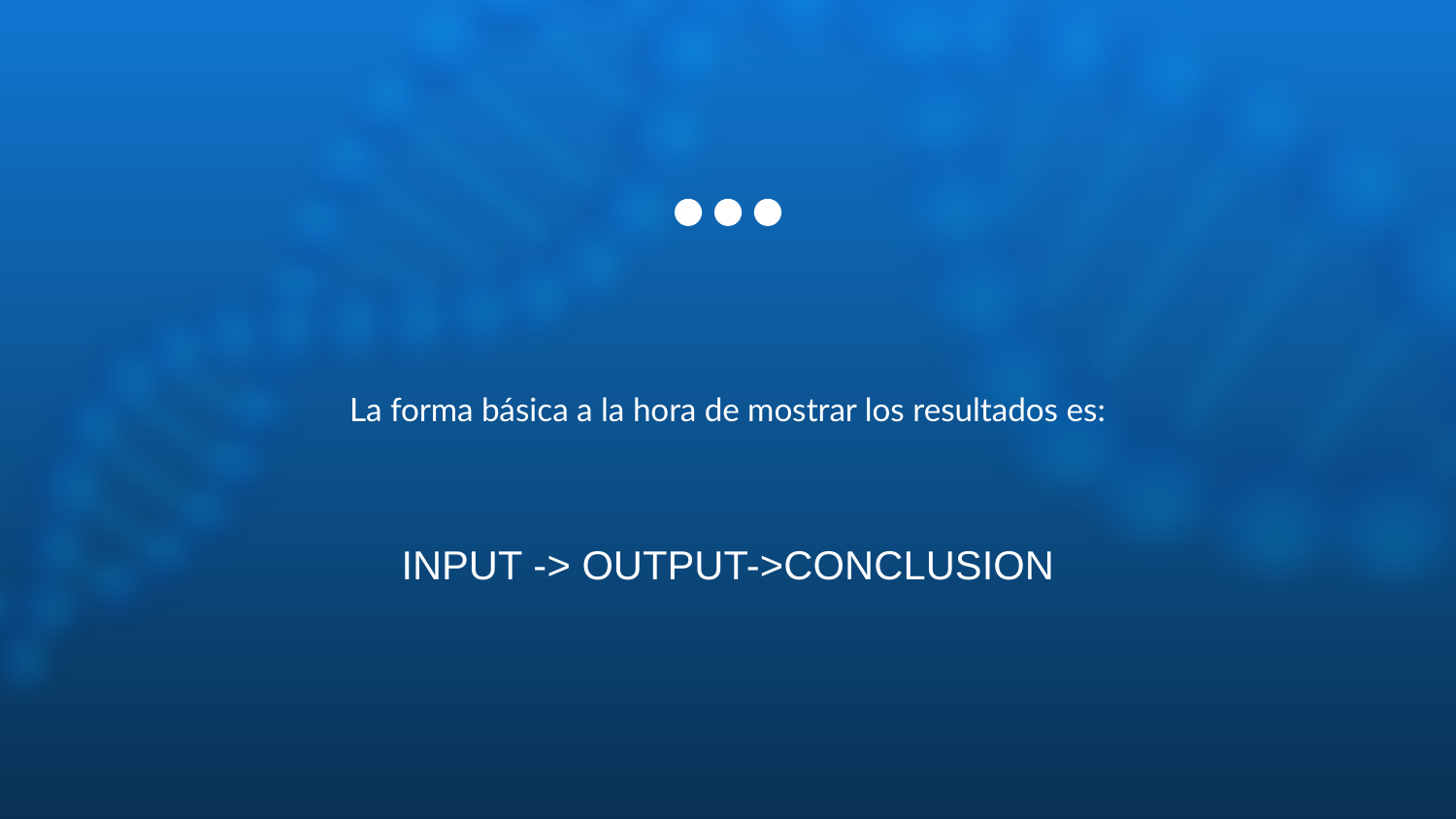

La forma básica a la hora de mostrar los resultados es:
# INPUT -> OUTPUT->CONCLUSION